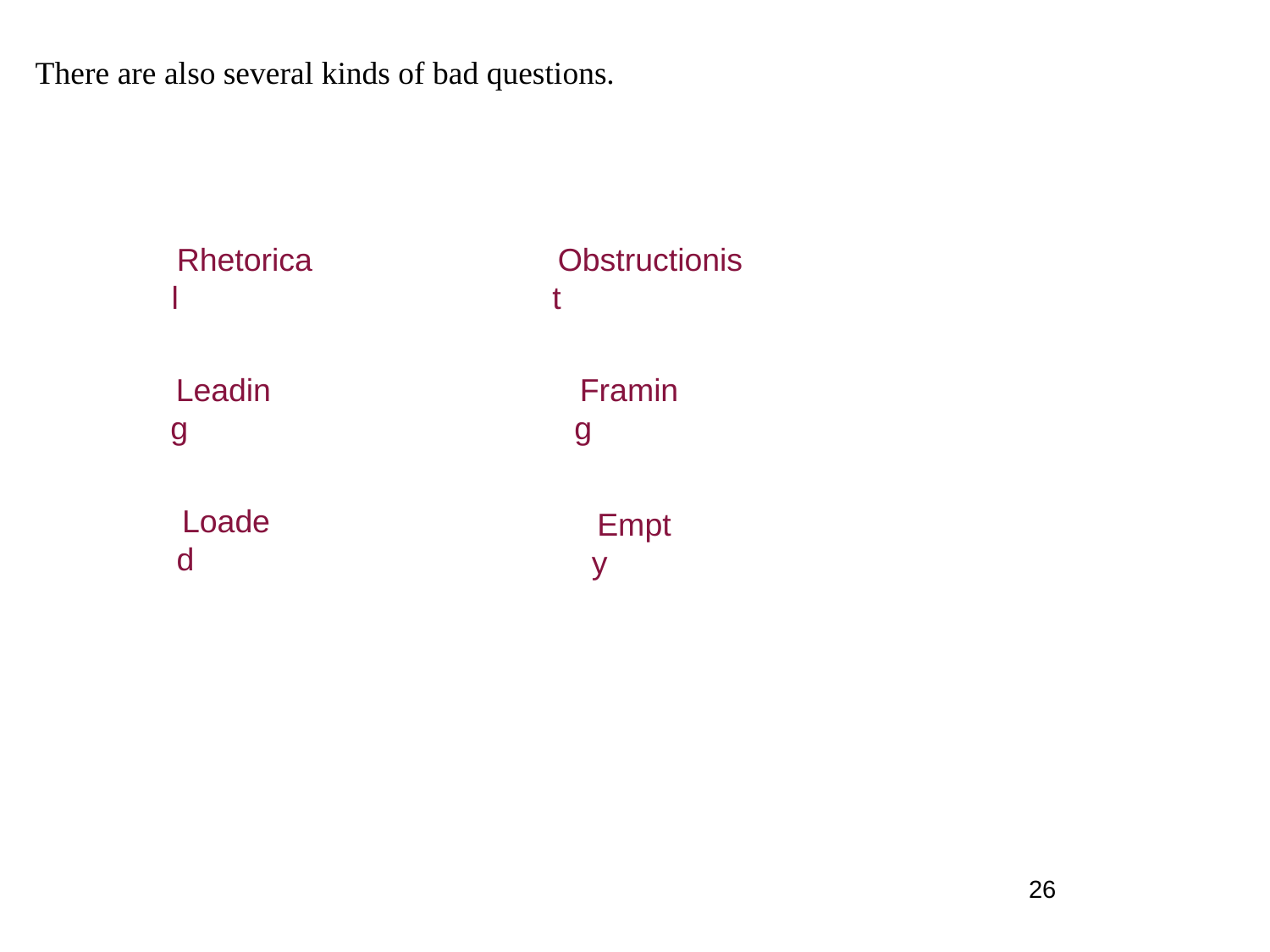

There are also several kinds of bad questions.
Rhetorical
Obstructionist
Leading
Framing
Loaded
Empty
26